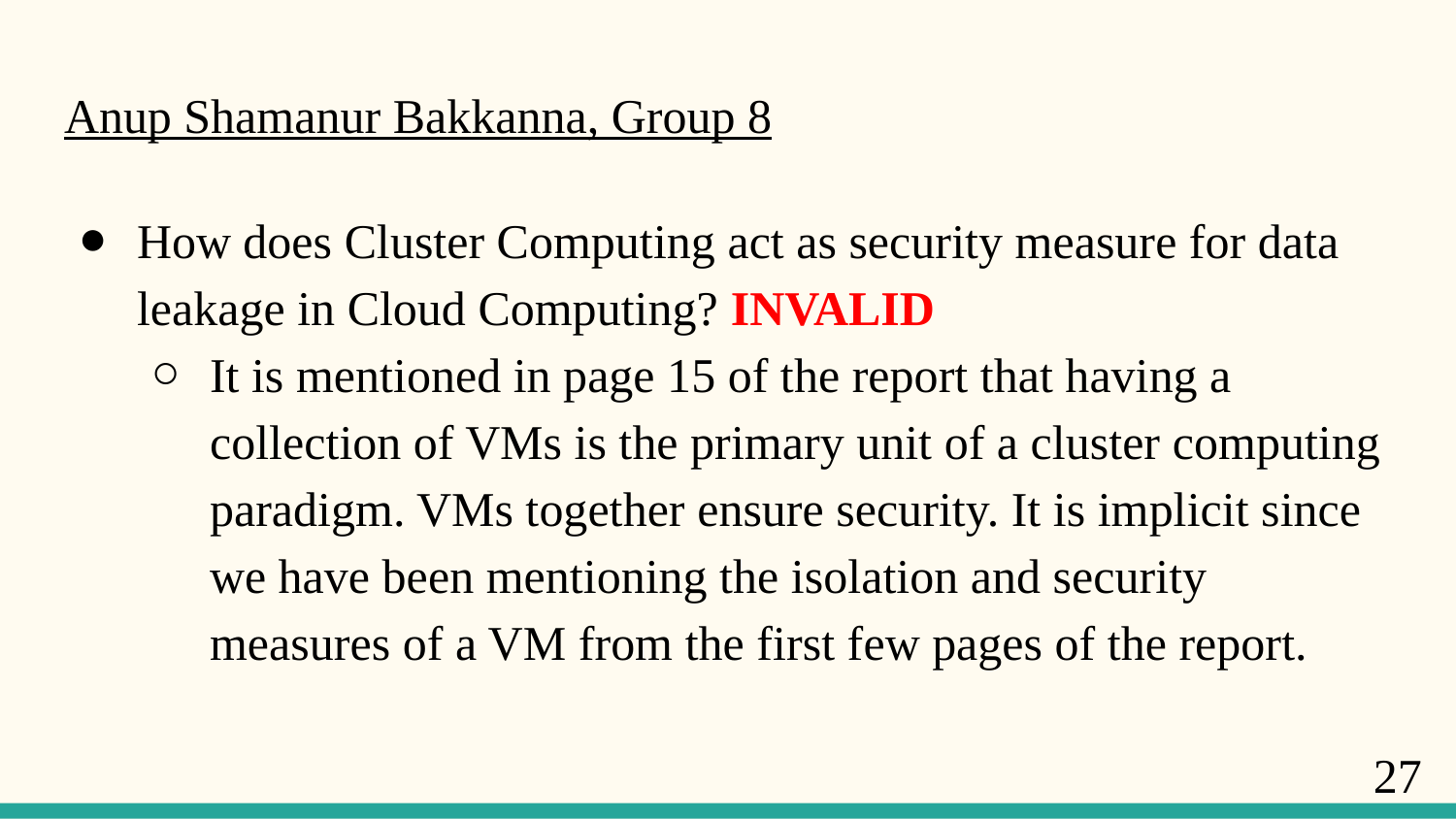

# Anup Shamanur Bakkanna, Group 8
How does Cluster Computing act as security measure for data leakage in Cloud Computing? INVALID
It is mentioned in page 15 of the report that having a collection of VMs is the primary unit of a cluster computing paradigm. VMs together ensure security. It is implicit since we have been mentioning the isolation and security measures of a VM from the first few pages of the report.

27